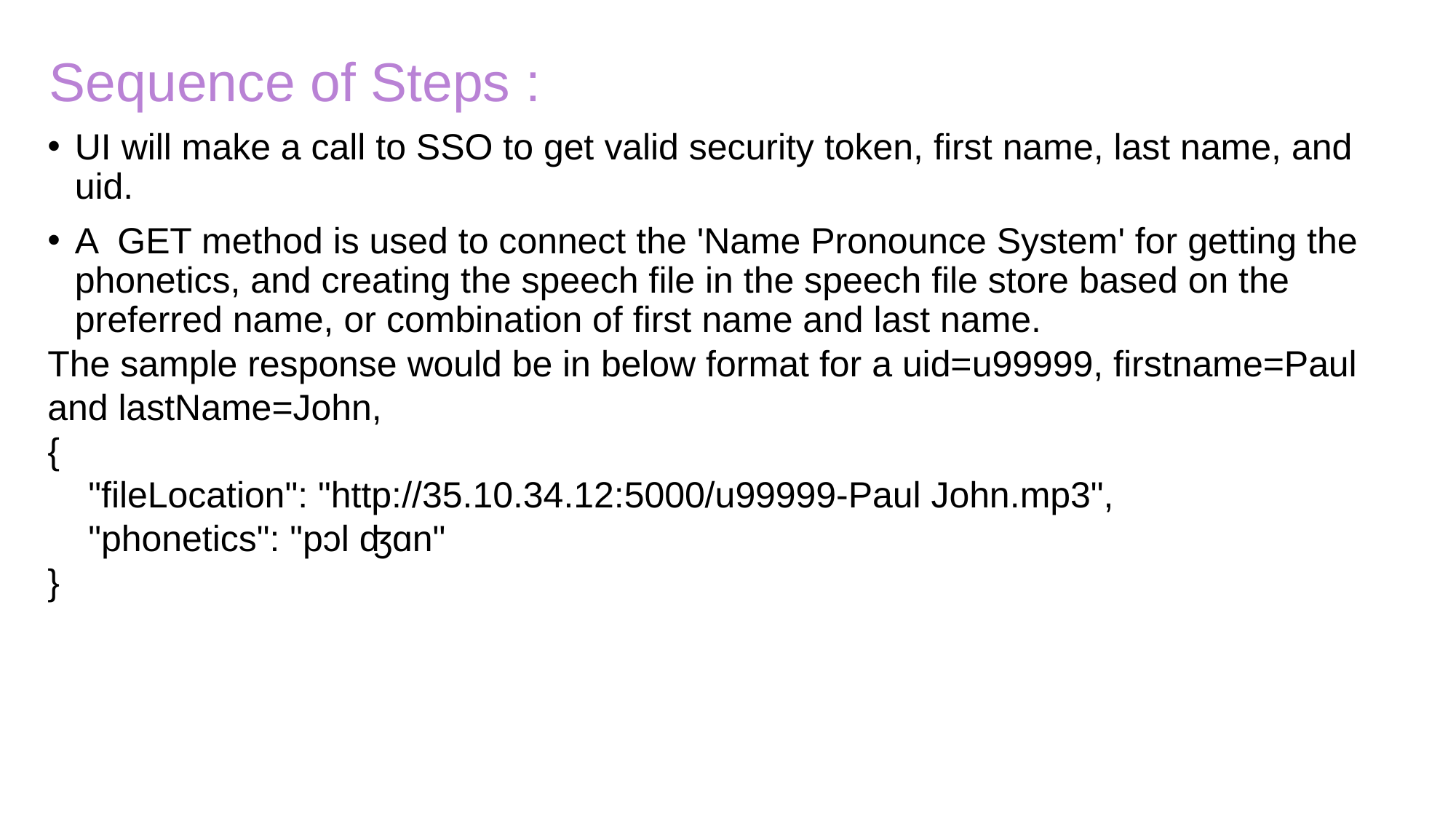

Sequence of Steps :
UI will make a call to SSO to get valid security token, first name, last name, and uid.
A  GET method is used to connect the 'Name Pronounce System' for getting the phonetics, and creating the speech file in the speech file store based on the preferred name, or combination of first name and last name.
The sample response would be in below format for a uid=u99999, firstname=Paul and lastName=John,
{
    "fileLocation": "http://35.10.34.12:5000/u99999-Paul John.mp3",
    "phonetics": "pɔl ʤɑn"
}